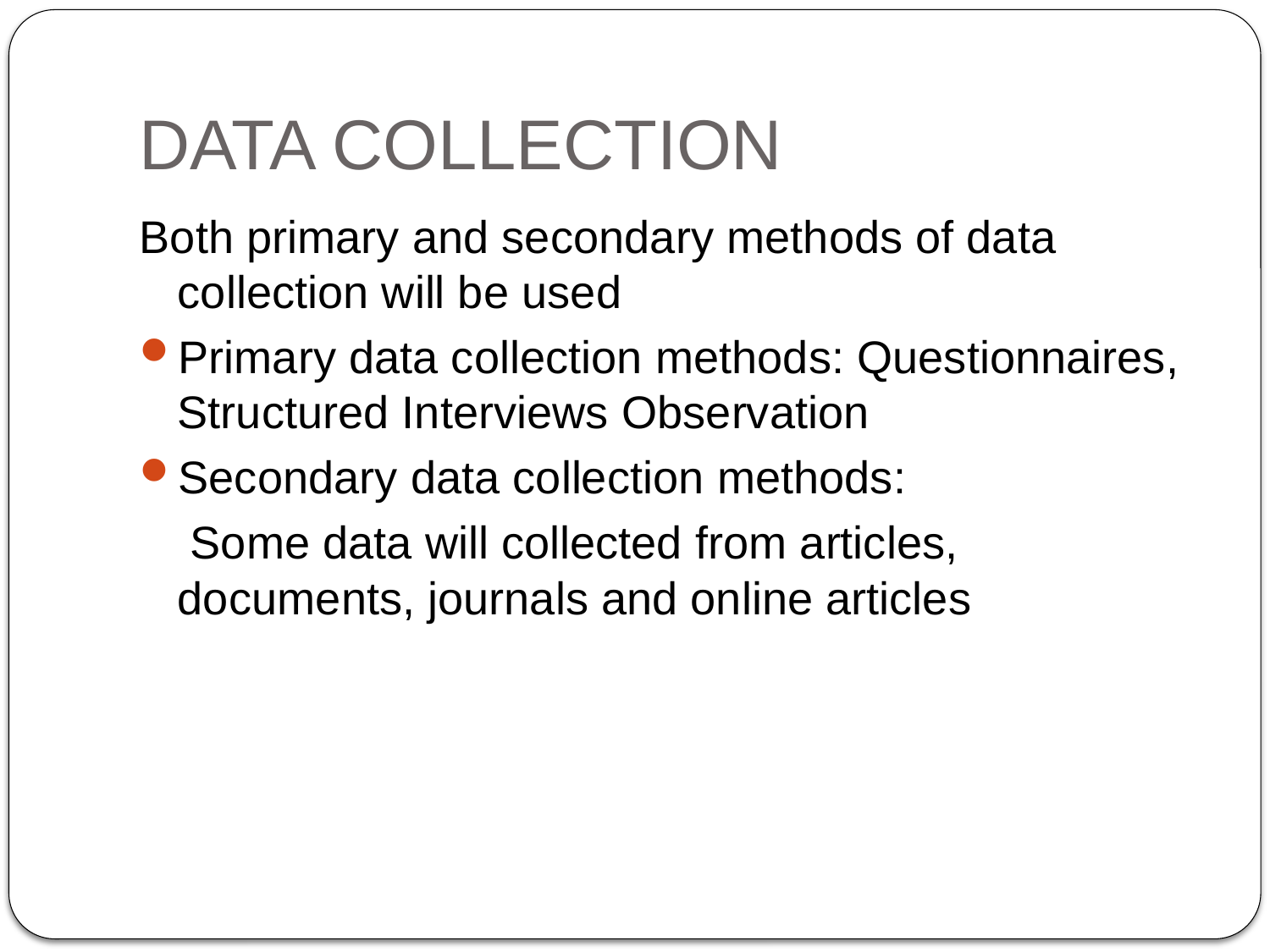

# DATA COLLECTION
Both primary and secondary methods of data collection will be used
Primary data collection methods: Questionnaires, Structured Interviews Observation
Secondary data collection methods:
    Some data will collected from articles, documents, journals and online articles